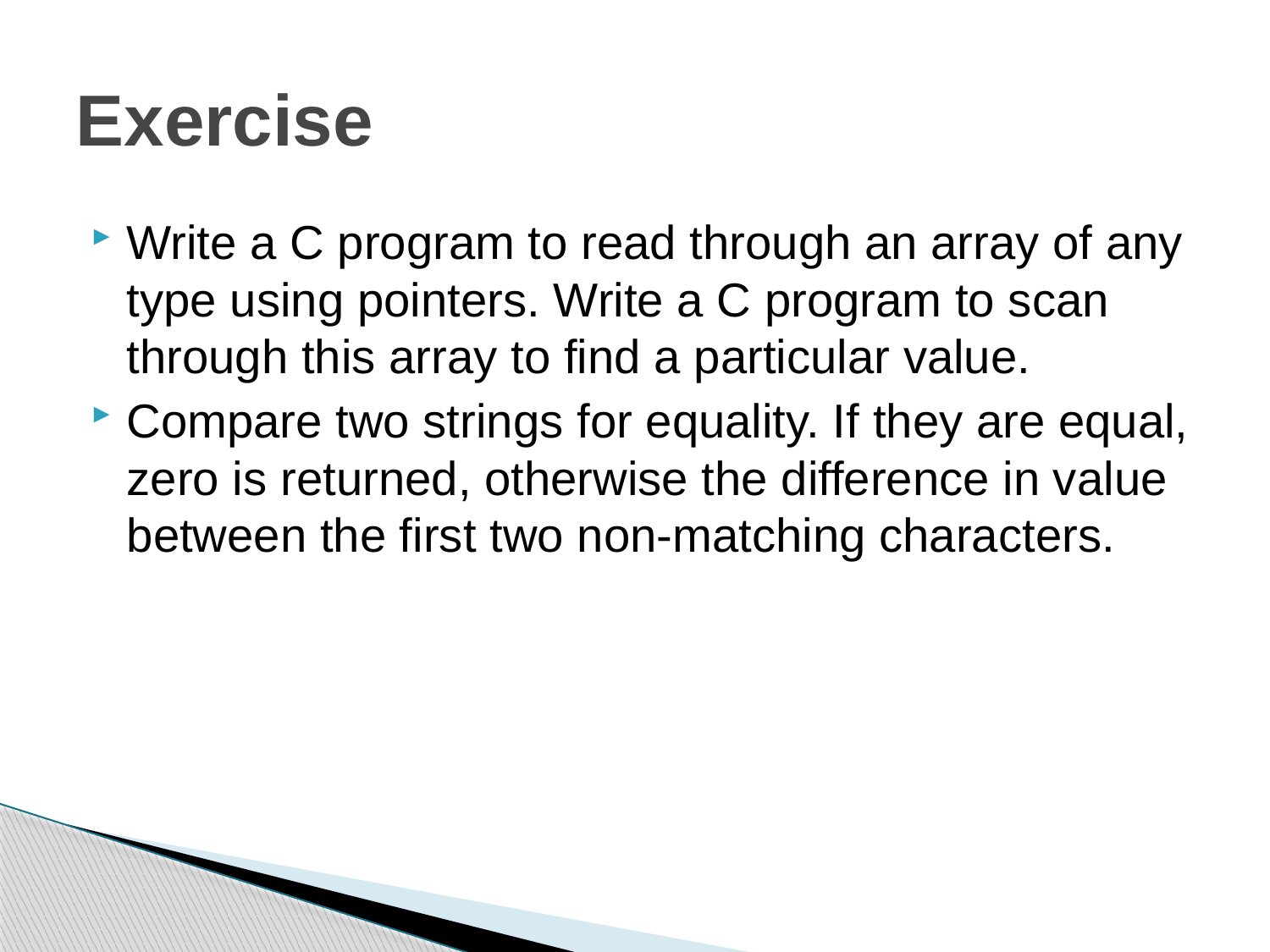

# Exercise
Write a C program to read through an array of any type using pointers. Write a C program to scan through this array to find a particular value.
Compare two strings for equality. If they are equal, zero is returned, otherwise the difference in value between the first two non-matching characters.